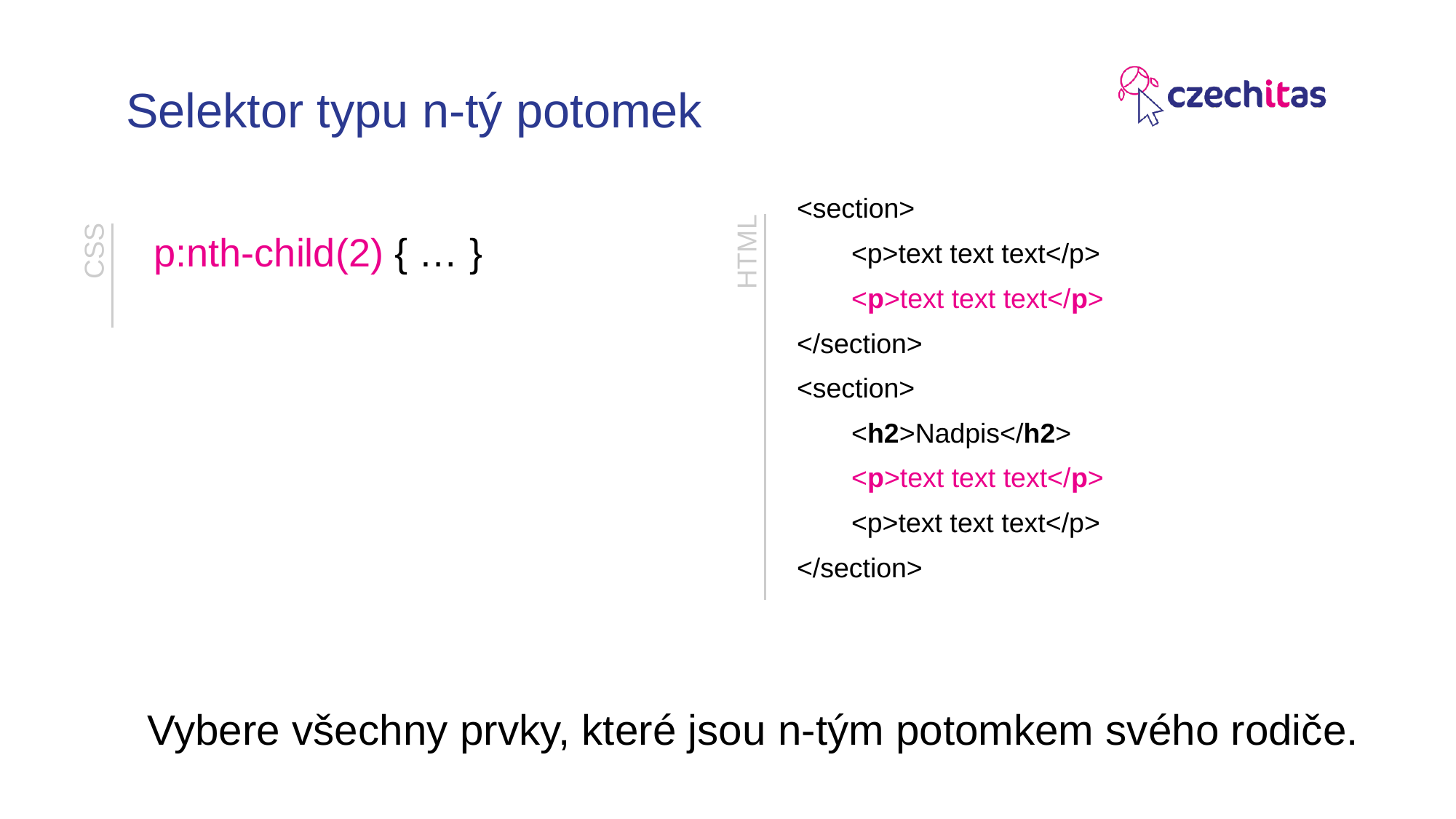

# Selektor typu n-tý potomek
<section>
<p>text text text</p>
<p>text text text</p>
</section>
<section>
<h2>Nadpis</h2>
<p>text text text</p>
<p>text text text</p>
</section>
p:nth-child(2) { … }
HTML
CSS
Vybere všechny prvky, které jsou n-tým potomkem svého rodiče.